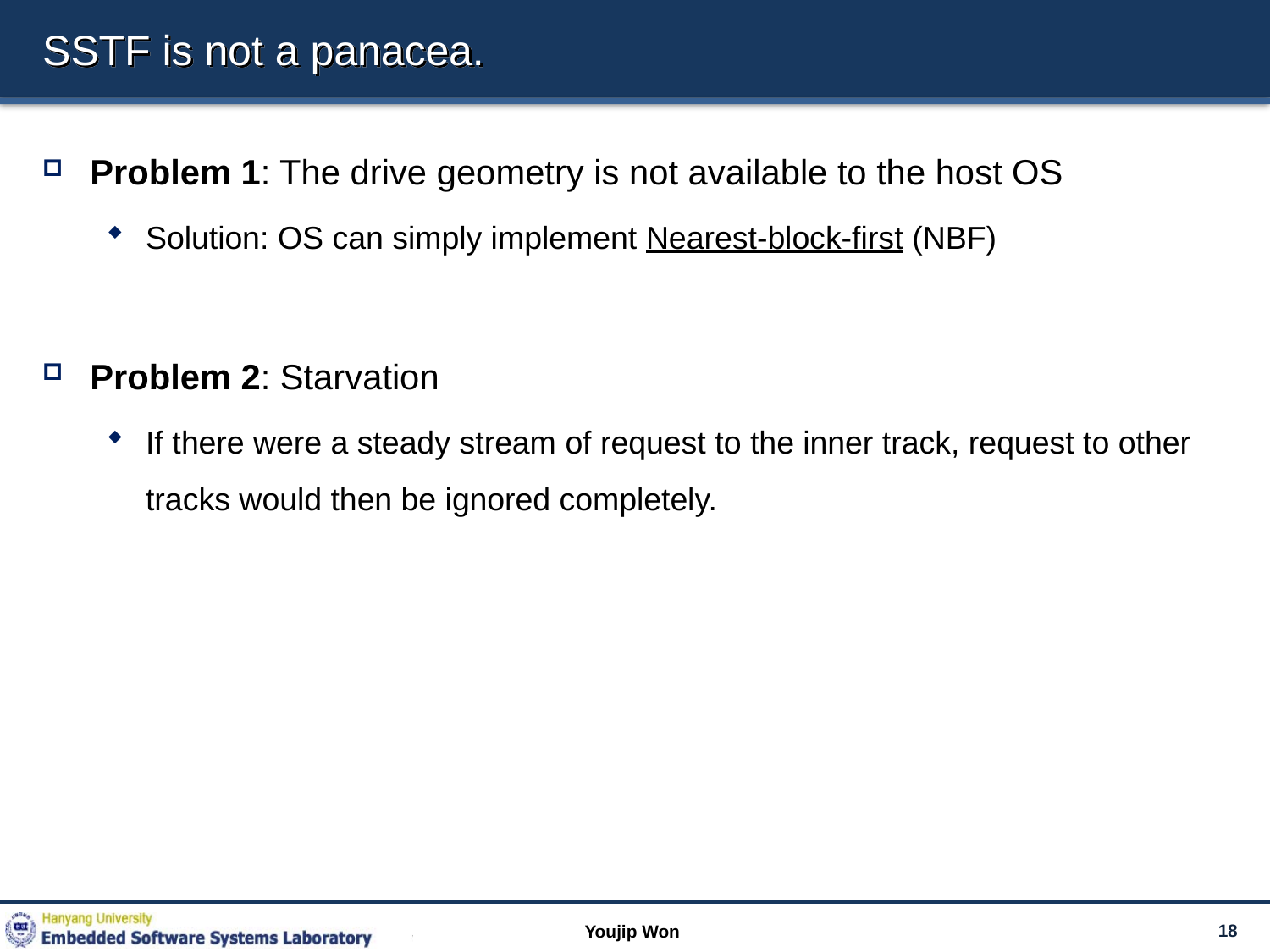

# SSTF is not a panacea.
Problem 1: The drive geometry is not available to the host OS
Solution: OS can simply implement Nearest-block-first (NBF)

Problem 2: Starvation
If there were a steady stream of request to the inner track, request to other tracks would then be ignored completely.
Youjip Won
18